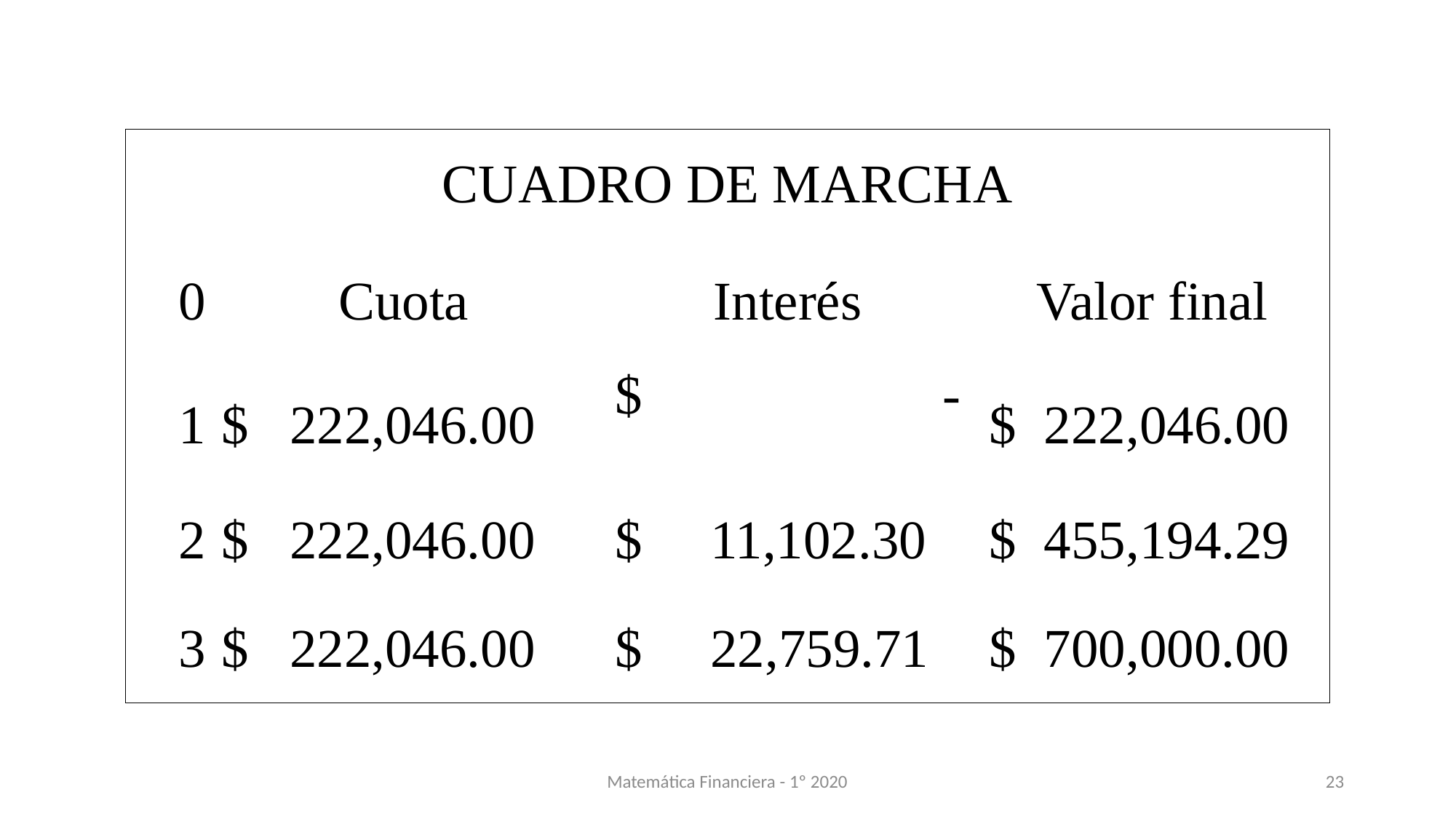

| CUADRO DE MARCHA |  |  |  |
| --- | --- | --- | --- |
| 0 | Cuota | Interés | Valor final |
| 1 | $ 222,046.00 | $ - | $ 222,046.00 |
| 2 | $ 222,046.00 | $ 11,102.30 | $ 455,194.29 |
| 3 | $ 222,046.00 | $ 22,759.71 | $ 700,000.00 |
Matemática Financiera - 1º 2020
23